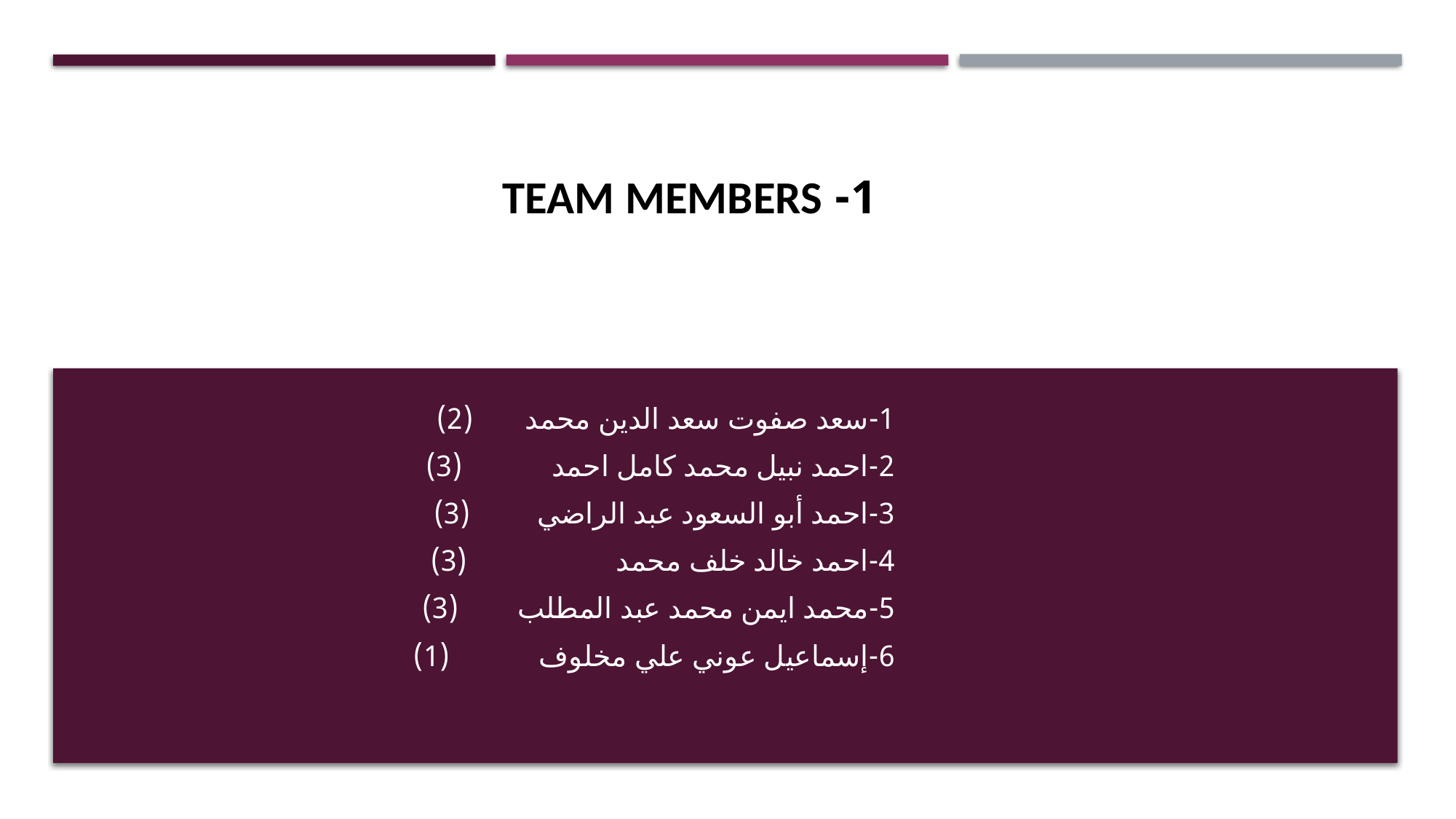

# 1- Team members
1-سعد صفوت سعد الدين محمد       (2)
2-احمد نبيل محمد كامل احمد            (3)
3-احمد أبو السعود عبد الراضي         (3)
4-احمد خالد خلف محمد                    (3)
5-محمد ايمن محمد عبد المطلب        (3)
6-إسماعيل عوني علي مخلوف            (1)